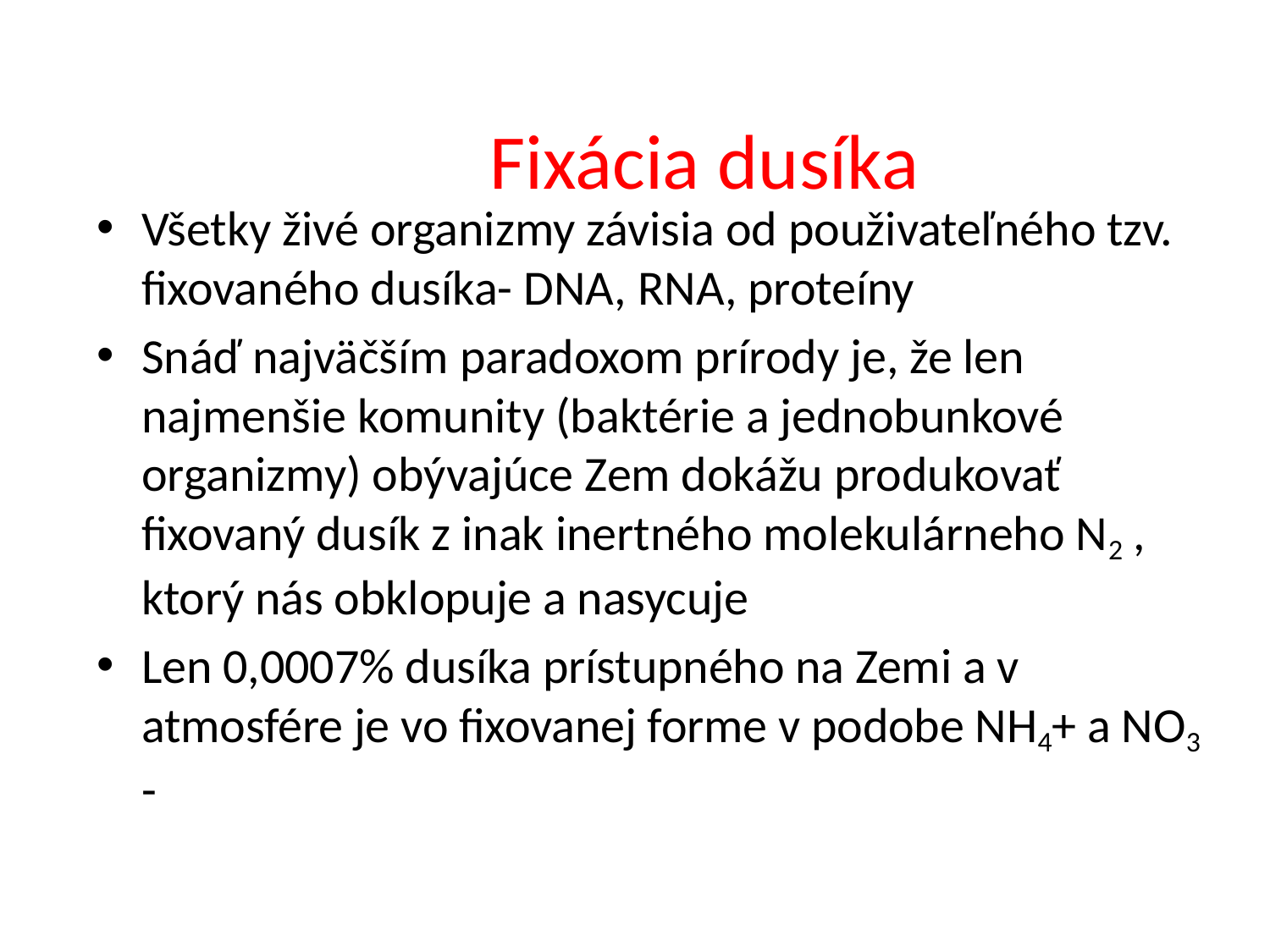

# Fixácia dusíka
Všetky živé organizmy závisia od použivateľného tzv. fixovaného dusíka- DNA, RNA, proteíny
Snáď najväčším paradoxom prírody je, že len najmenšie komunity (baktérie a jednobunkové organizmy) obývajúce Zem dokážu produkovať fixovaný dusík z inak inertného molekulárneho N2 , ktorý nás obklopuje a nasycuje
Len 0,0007% dusíka prístupného na Zemi a v  atmosfére je vo fixovanej forme v podobe NH4+ a NO3 -